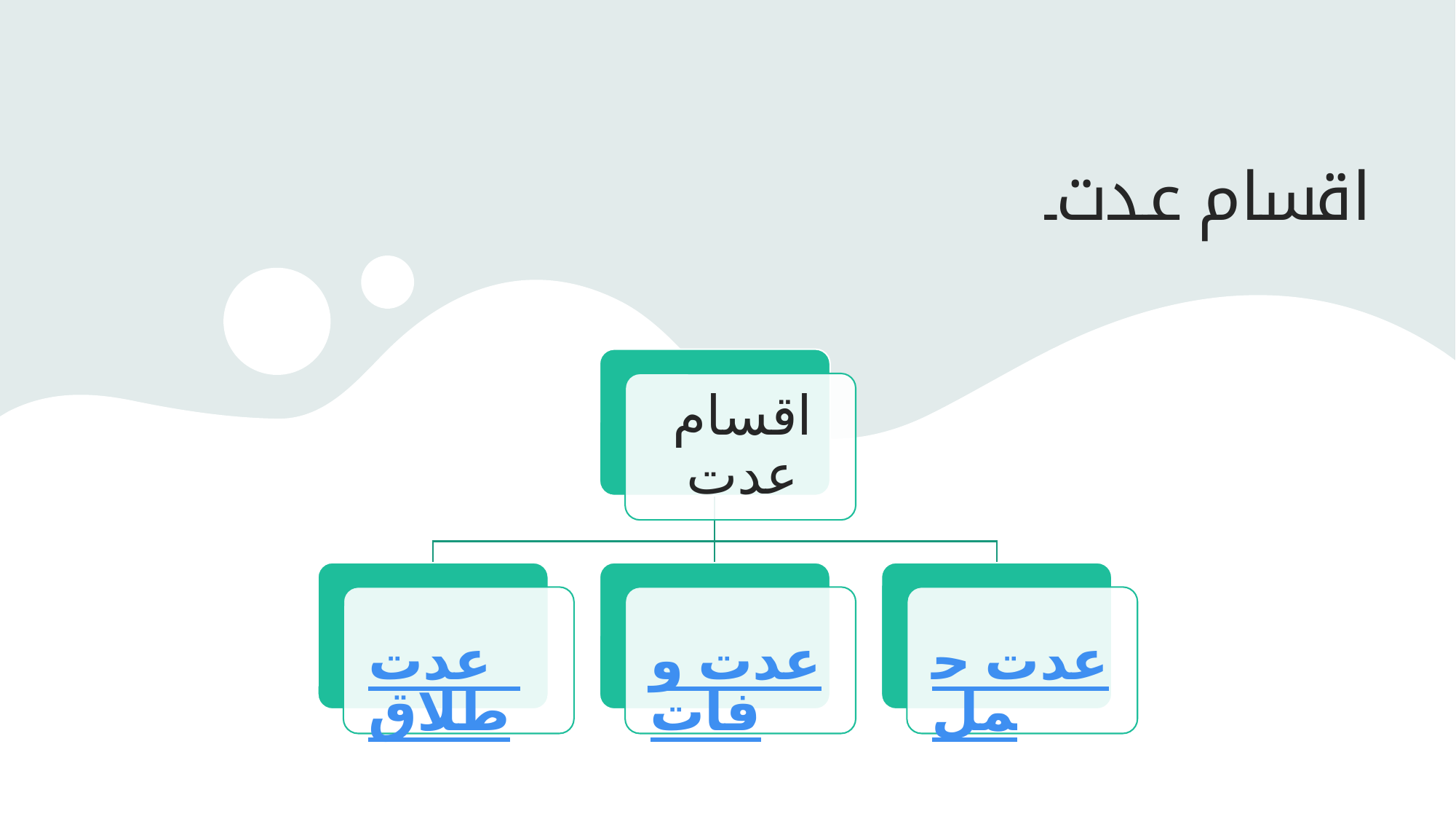

# اقسام عدت

اقسام عدت
عدت طلاق
عدت وفات
عدت حمل